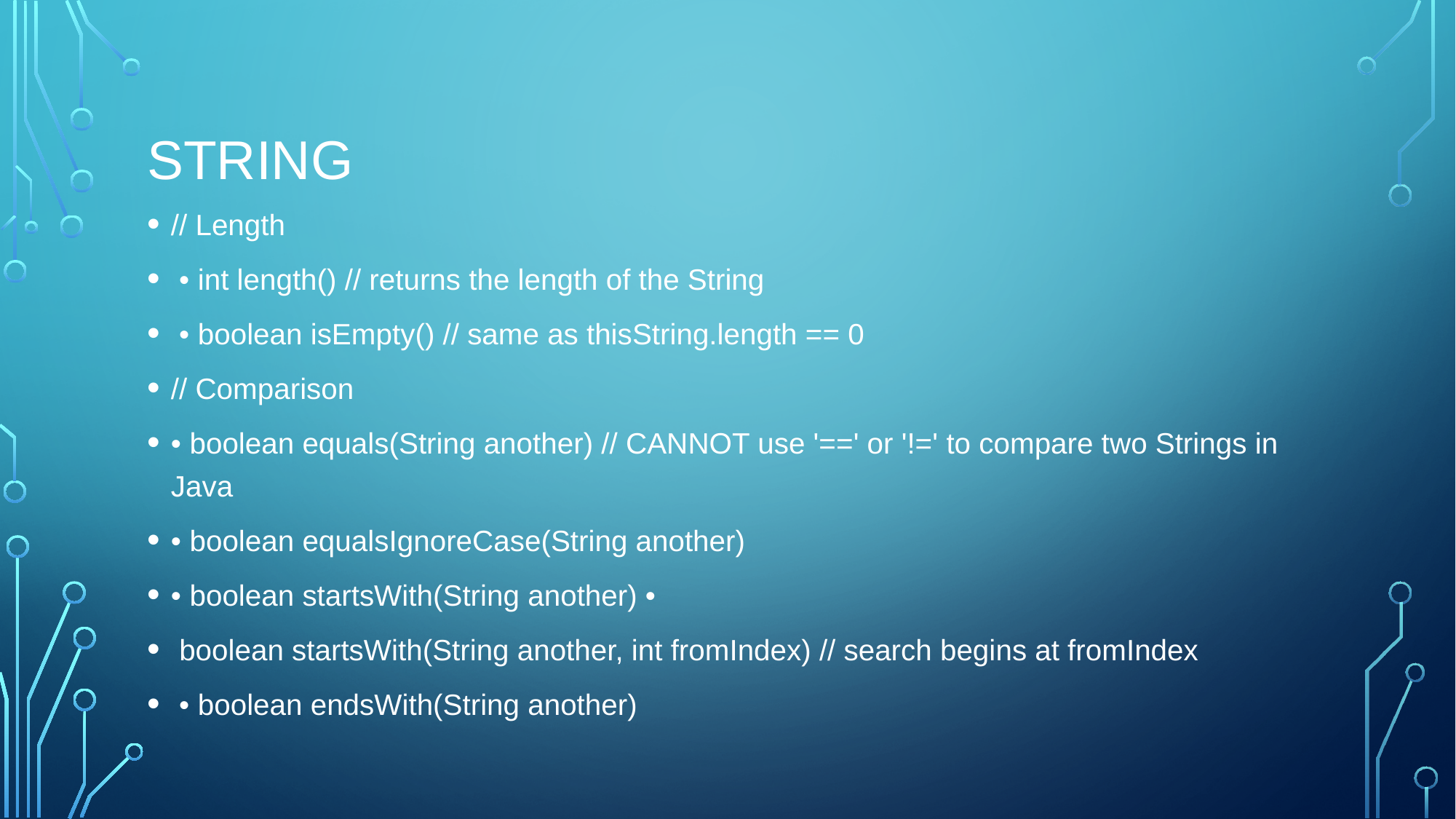

# Strıng
// Length
 • int length() // returns the length of the String
 • boolean isEmpty() // same as thisString.length == 0
// Comparison
• boolean equals(String another) // CANNOT use '==' or '!=' to compare two Strings in Java
• boolean equalsIgnoreCase(String another)
• boolean startsWith(String another) •
 boolean startsWith(String another, int fromIndex) // search begins at fromIndex
 • boolean endsWith(String another)